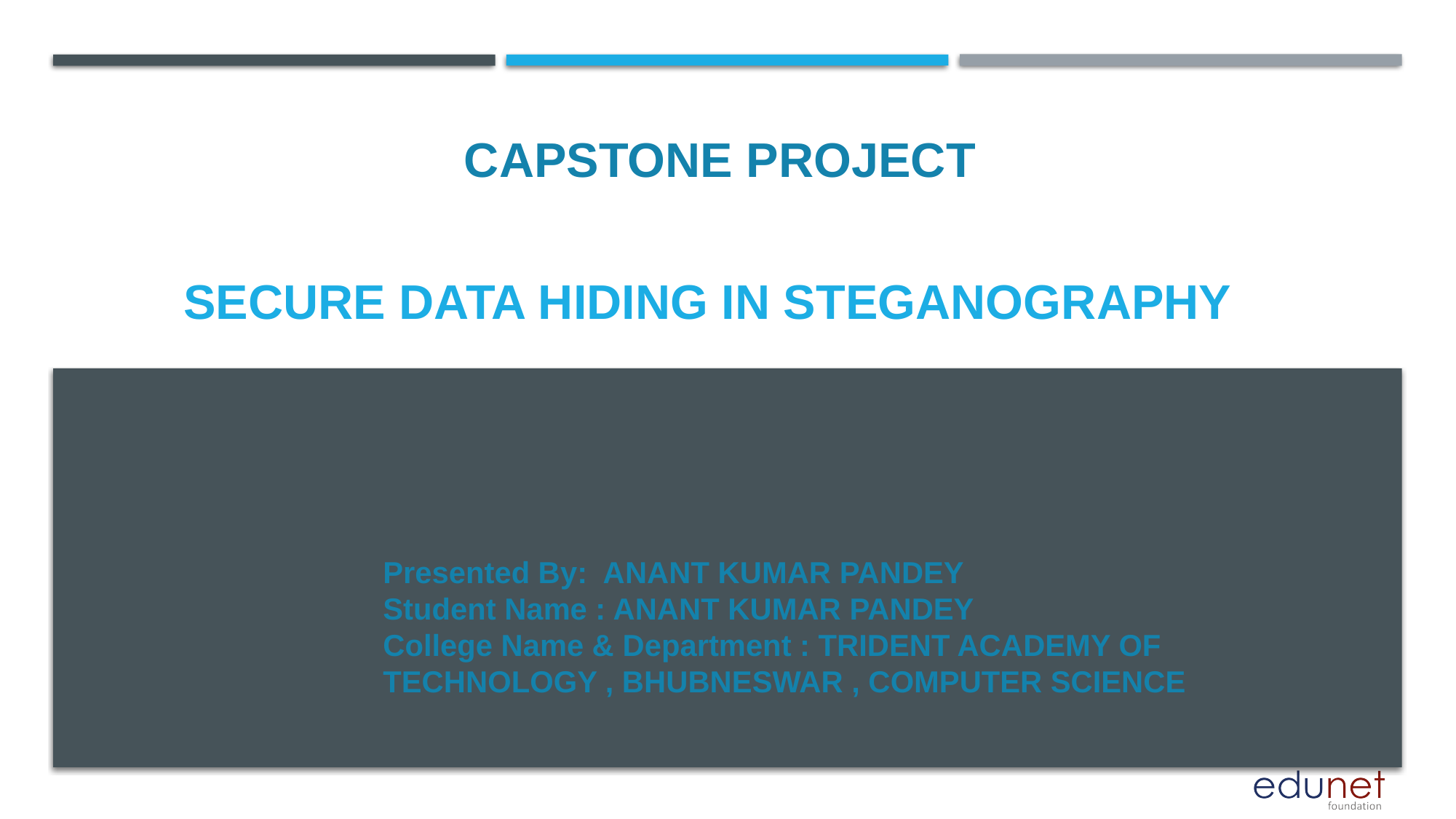

CAPSTONE PROJECT
# SECURE DATA HIDING IN STEGANOGRAPHY
Presented By:  ANANT KUMAR PANDEY
Student Name : ANANT KUMAR PANDEY
College Name & Department : TRIDENT ACADEMY OF TECHNOLOGY , BHUBNESWAR , COMPUTER SCIENCE